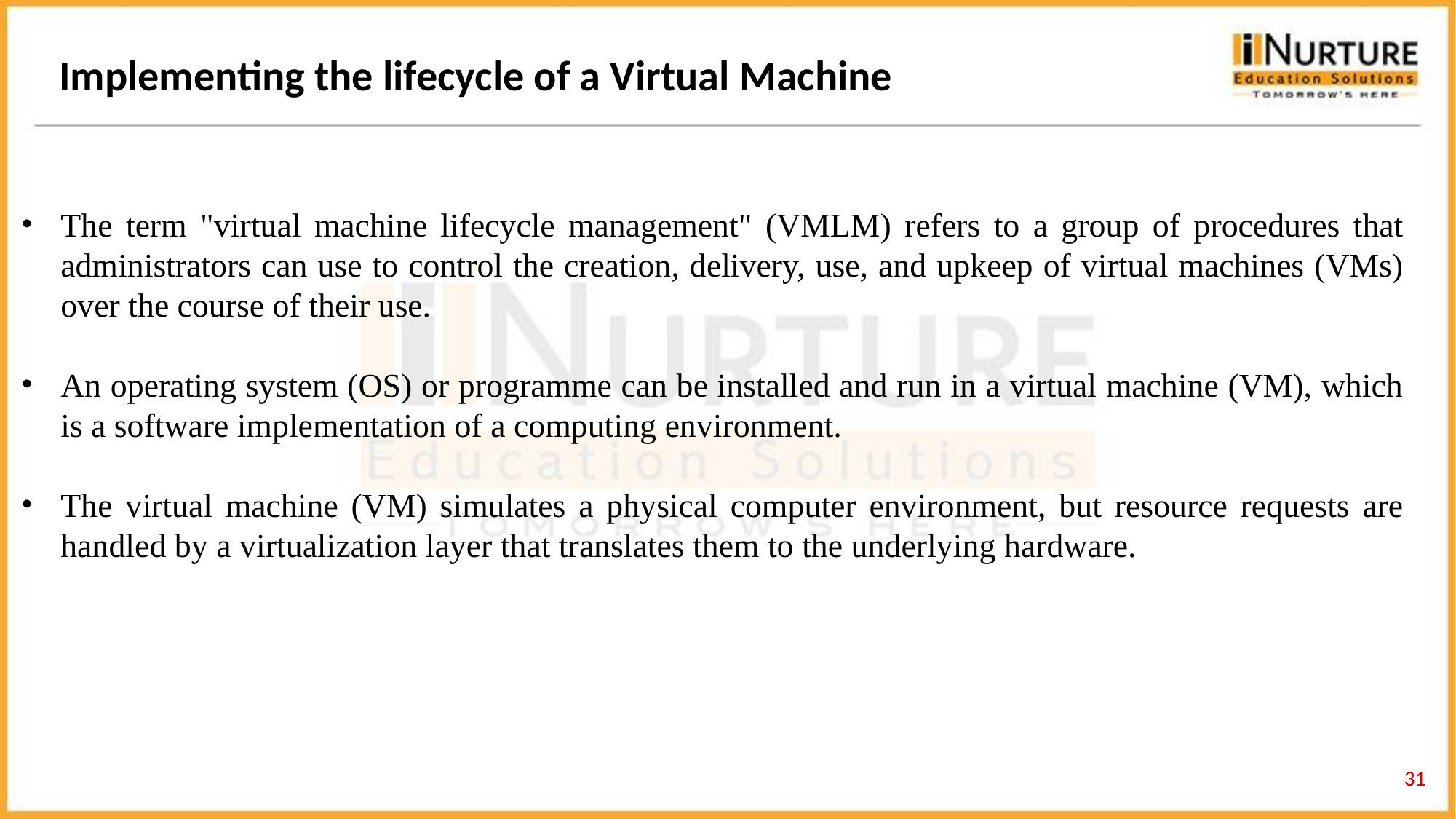

Implementing the lifecycle of a Virtual Machine
#
The term "virtual machine lifecycle management" (VMLM) refers to a group of procedures that administrators can use to control the creation, delivery, use, and upkeep of virtual machines (VMs) over the course of their use.

An operating system (OS) or programme can be installed and run in a virtual machine (VM), which is a software implementation of a computing environment.

The virtual machine (VM) simulates a physical computer environment, but resource requests are handled by a virtualization layer that translates them to the underlying hardware.

31